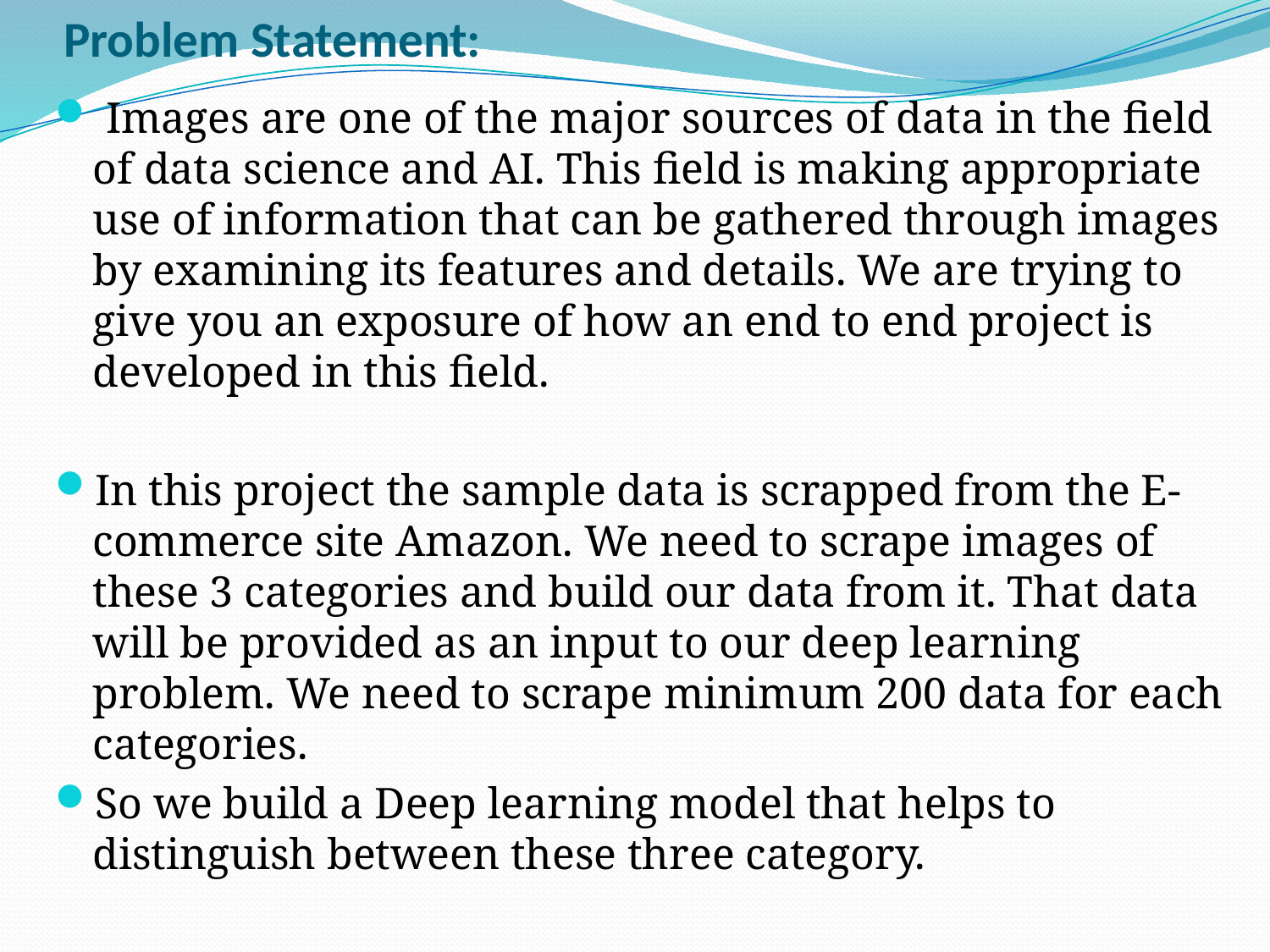

# Problem Statement:
 Images are one of the major sources of data in the field of data science and AI. This field is making appropriate use of information that can be gathered through images by examining its features and details. We are trying to give you an exposure of how an end to end project is developed in this field.

In this project the sample data is scrapped from the E-commerce site Amazon. We need to scrape images of these 3 categories and build our data from it. That data will be provided as an input to our deep learning problem. We need to scrape minimum 200 data for each categories.
So we build a Deep learning model that helps to distinguish between these three category.